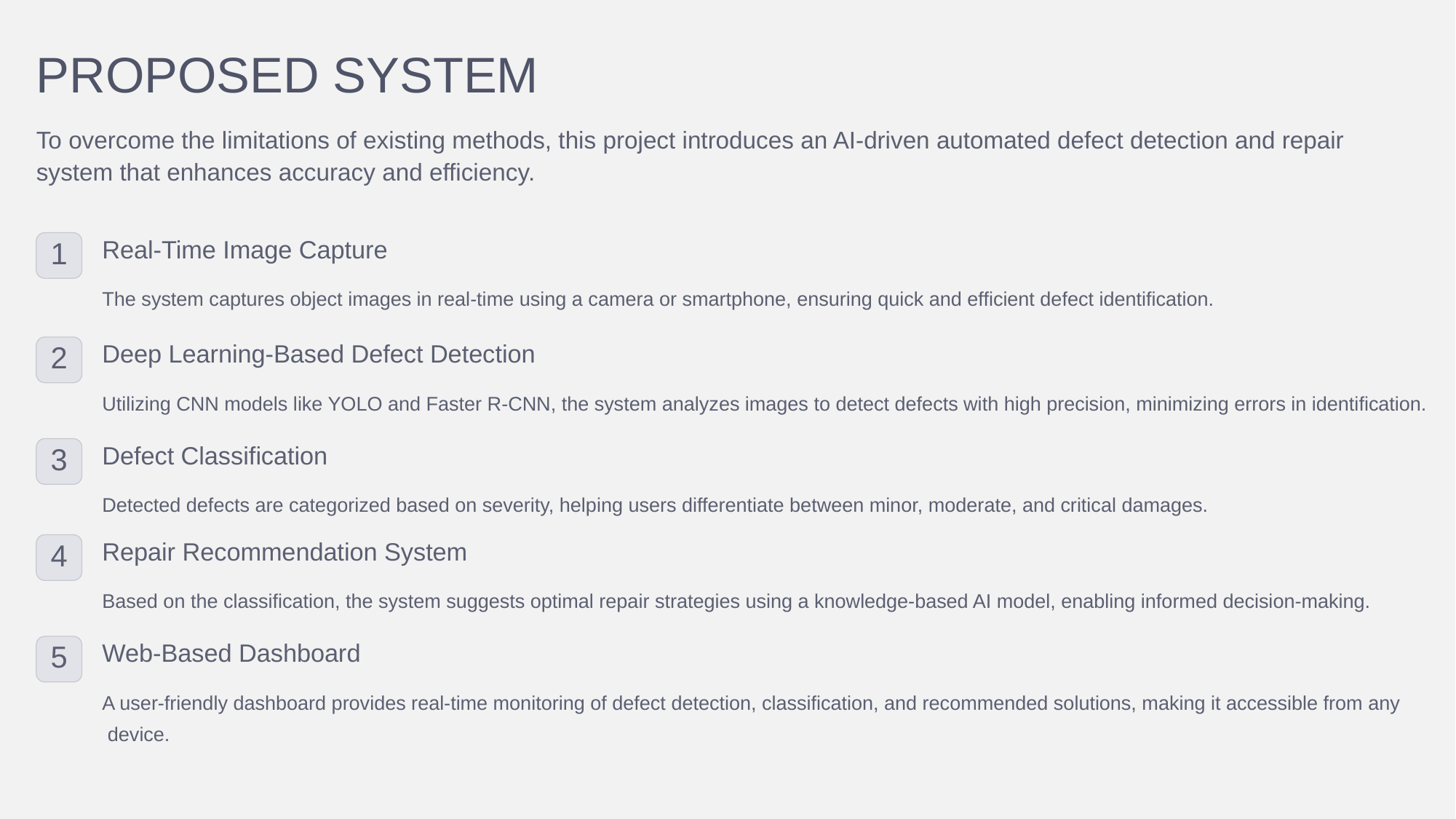

PROPOSED SYSTEM
To overcome the limitations of existing methods, this project introduces an AI-driven automated defect detection and repair system that enhances accuracy and efficiency.

Real-Time Image Capture
1
The system captures object images in real-time using a camera or smartphone, ensuring quick and efficient defect identification.

Deep Learning-Based Defect Detection
2
Utilizing CNN models like YOLO and Faster R-CNN, the system analyzes images to detect defects with high precision, minimizing errors in identification.

Defect Classification
3
Detected defects are categorized based on severity, helping users differentiate between minor, moderate, and critical damages.

Repair Recommendation System
4
Based on the classification, the system suggests optimal repair strategies using a knowledge-based AI model, enabling informed decision-making.

Web-Based Dashboard
5
A user-friendly dashboard provides real-time monitoring of defect detection, classification, and recommended solutions, making it accessible from any
 device.